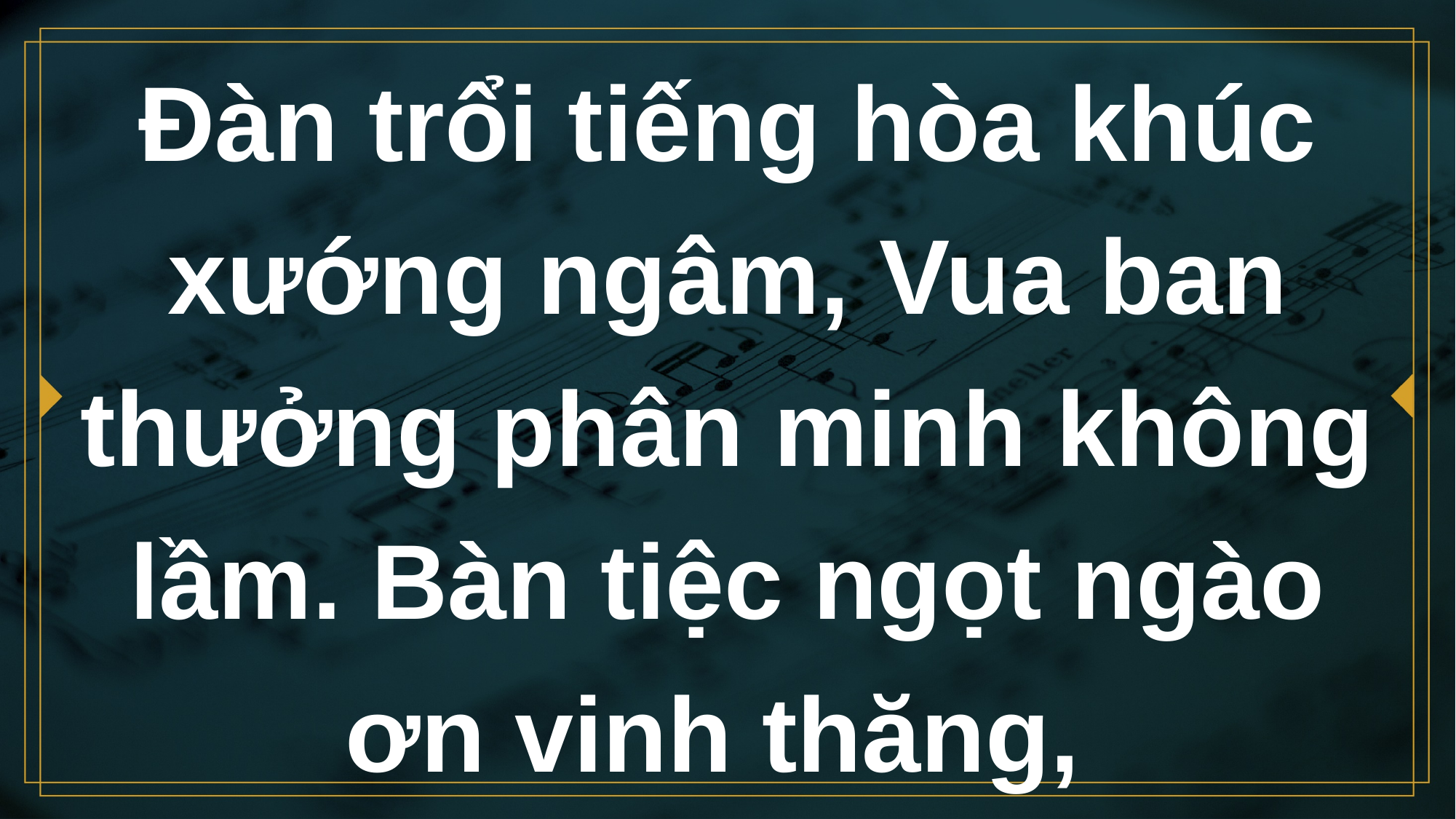

# Đàn trổi tiếng hòa khúc xướng ngâm, Vua ban thưởng phân minh không lầm. Bàn tiệc ngọt ngào ơn vinh thăng,